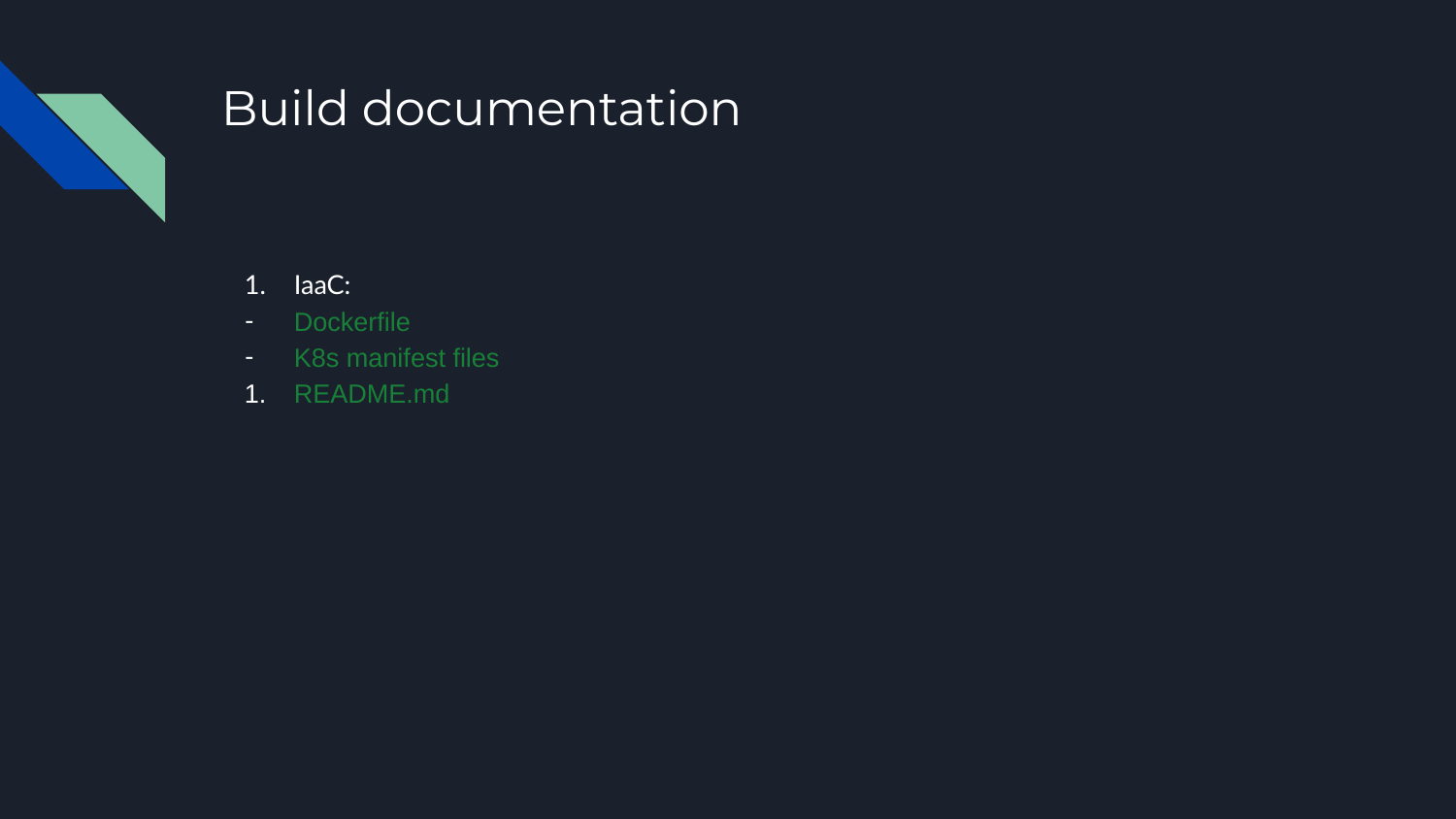

# Build documentation
IaaC:
Dockerfile
K8s manifest files
README.md